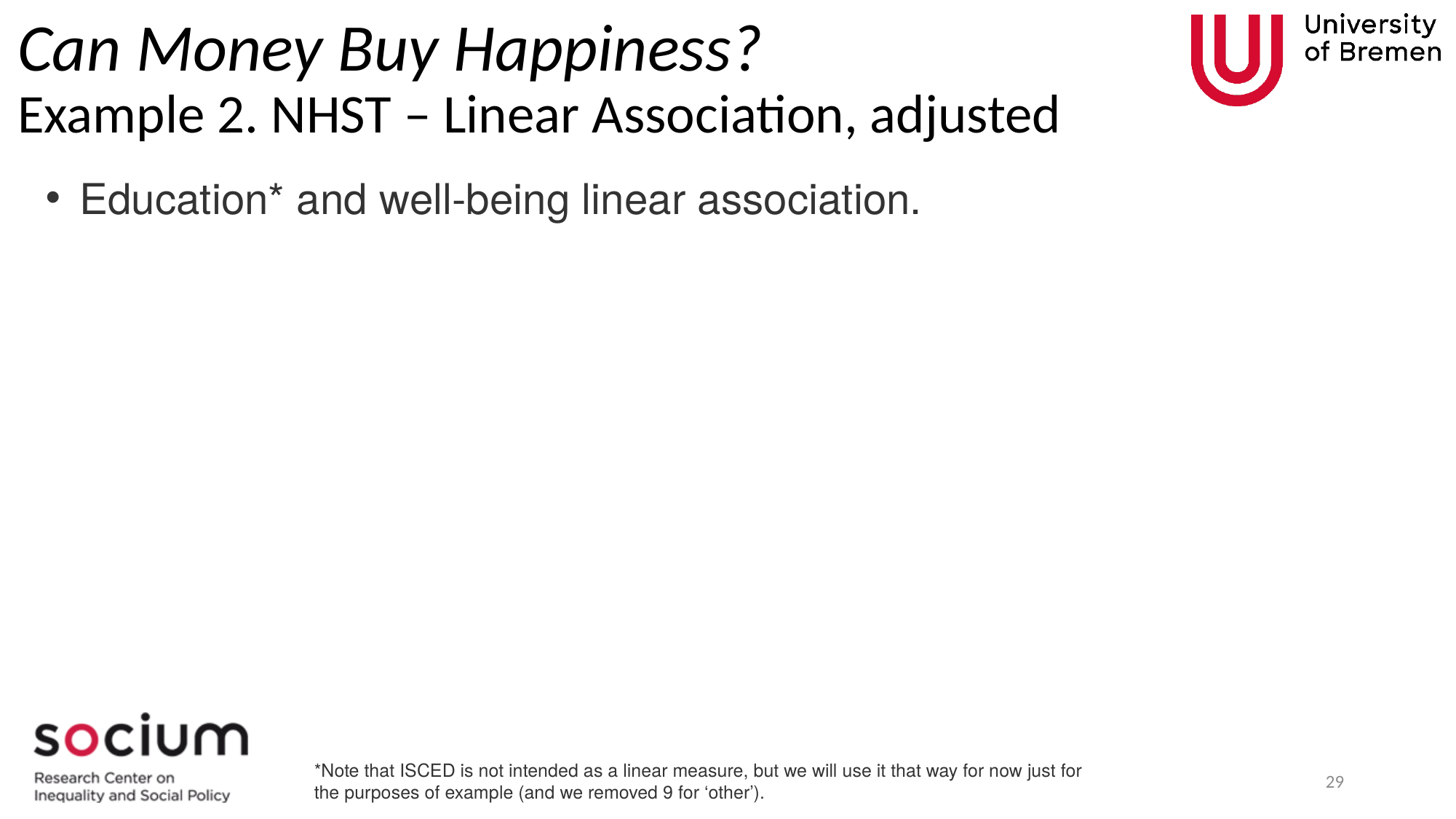

# Can Money Buy Happiness? Example 2. NHST – Linear Association, adjusted
Education* and well-being linear association.
*Note that ISCED is not intended as a linear measure, but we will use it that way for now just for the purposes of example (and we removed 9 for ‘other’).
29